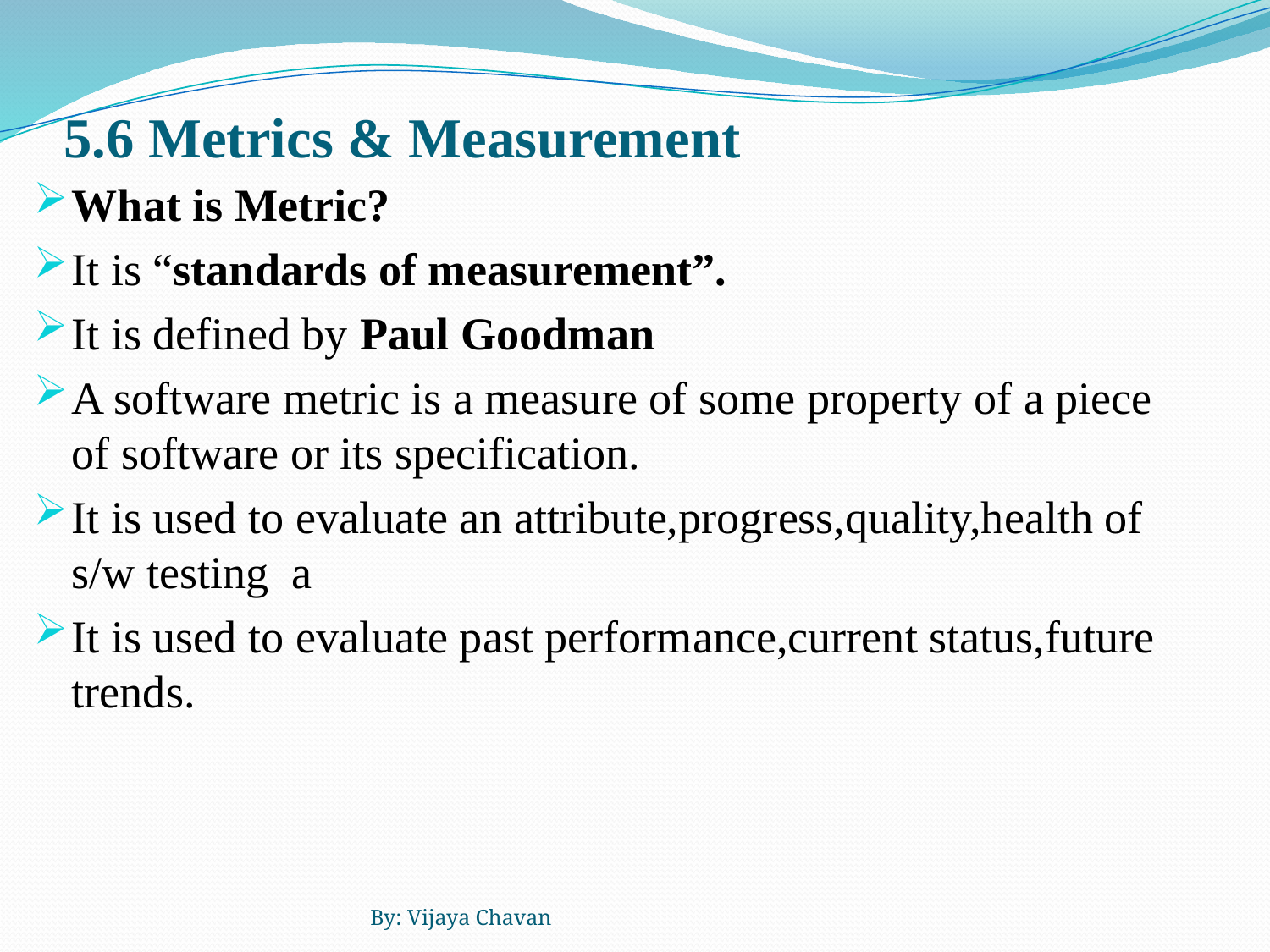

# 5.6 Metrics & Measurement
What is Metric?
It is “standards of measurement”.
It is defined by Paul Goodman
A software metric is a measure of some property of a piece of software or its specification.
It is used to evaluate an attribute,progress,quality,health of s/w testing  a
It is used to evaluate past performance,current status,future trends.

By: Vijaya Chavan